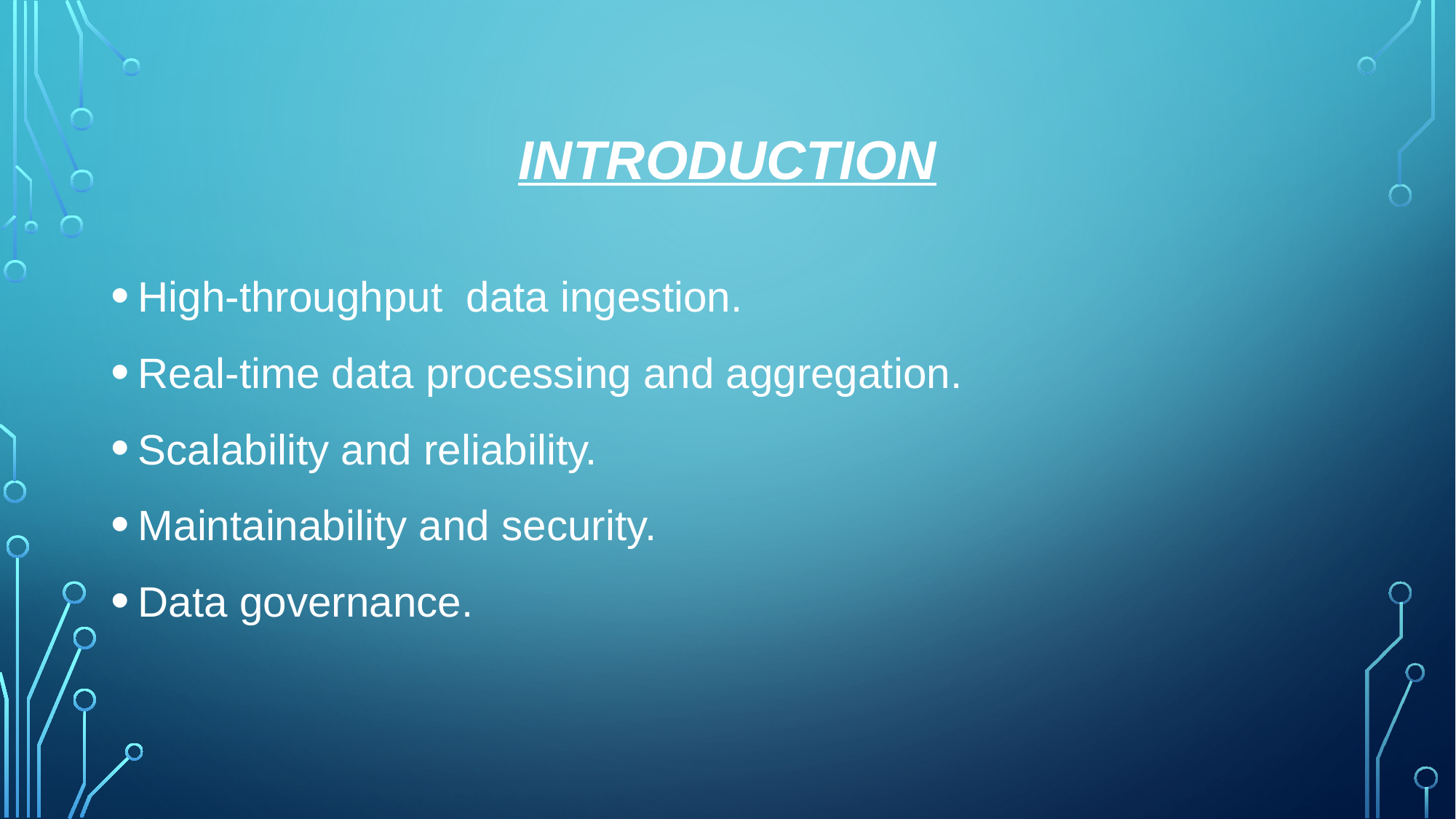

# Introduction
High-throughput  data ingestion.
Real-time data processing and aggregation.
Scalability and reliability.
Maintainability and security.
Data governance.
Real-time Data Backend Conception
Designing a Scalable and Robust System
Date :
Presented by :